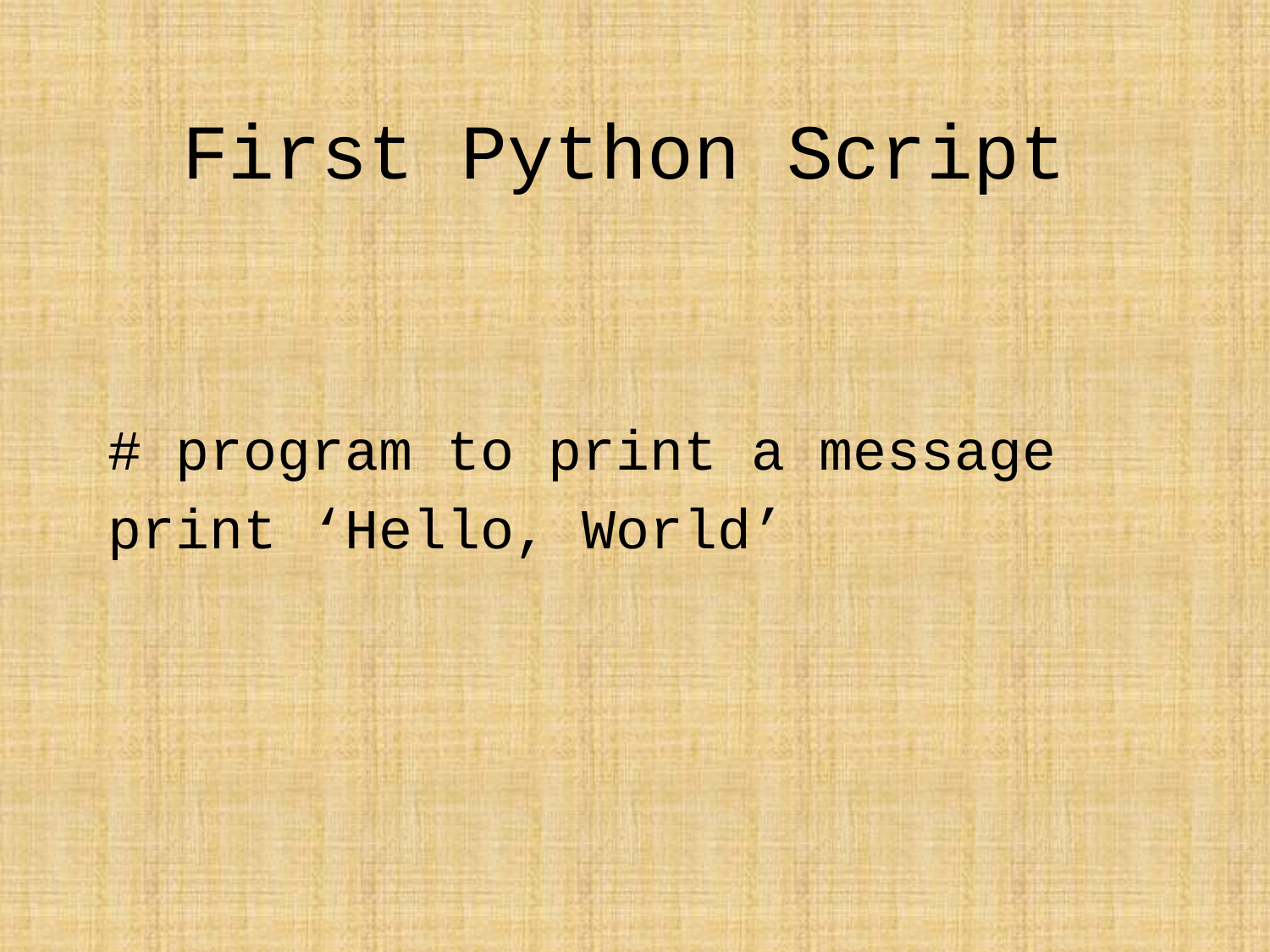

# First Python Script

# program to print a message
print ‘Hello, World’